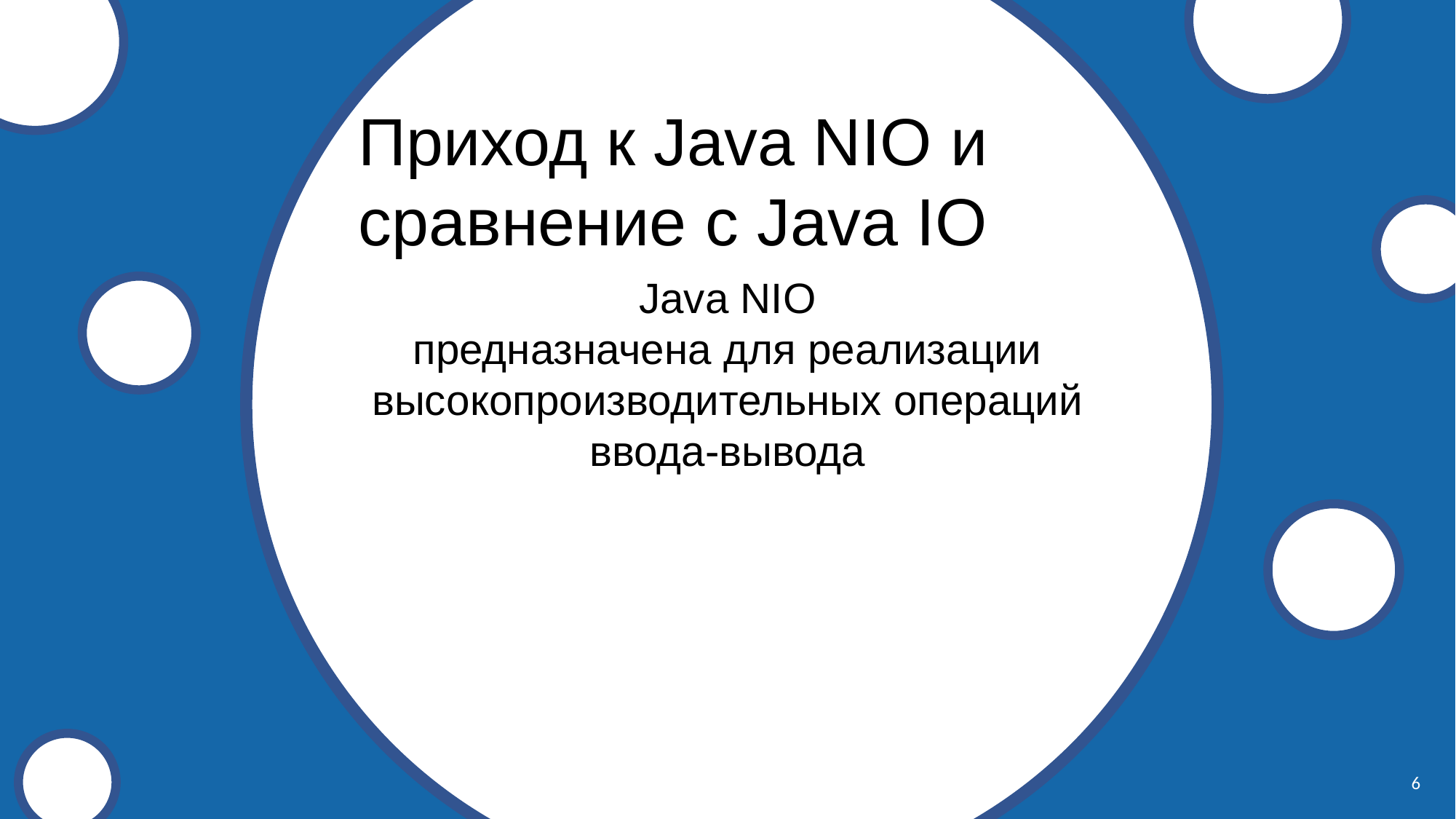

Приход к Java NIO и сравнение с Java IO

Java NIO
предназначена для реализации высокопроизводительных операций ввода-вывода

API

6